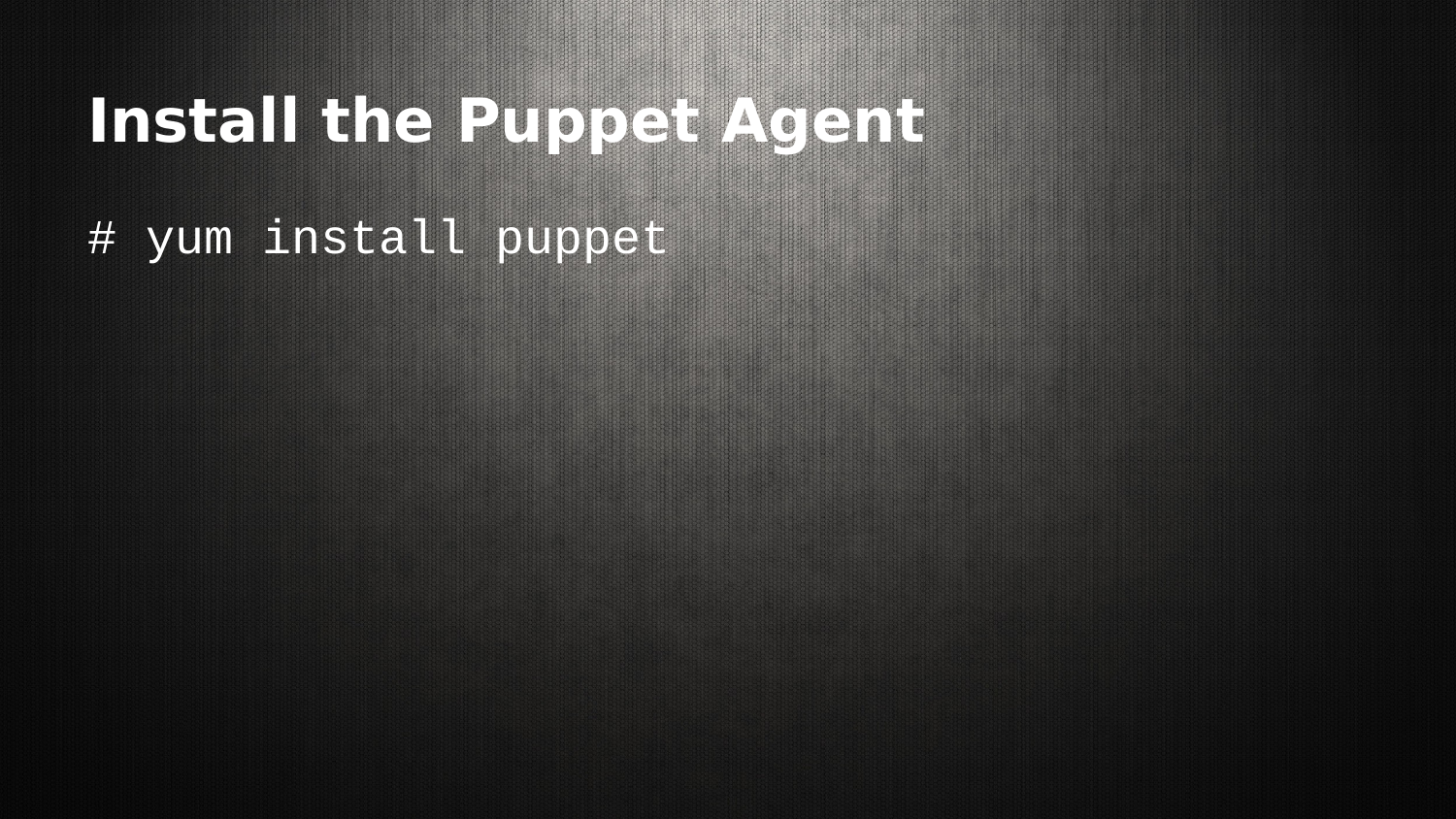

# Install the Puppet Agent
# yum install puppet